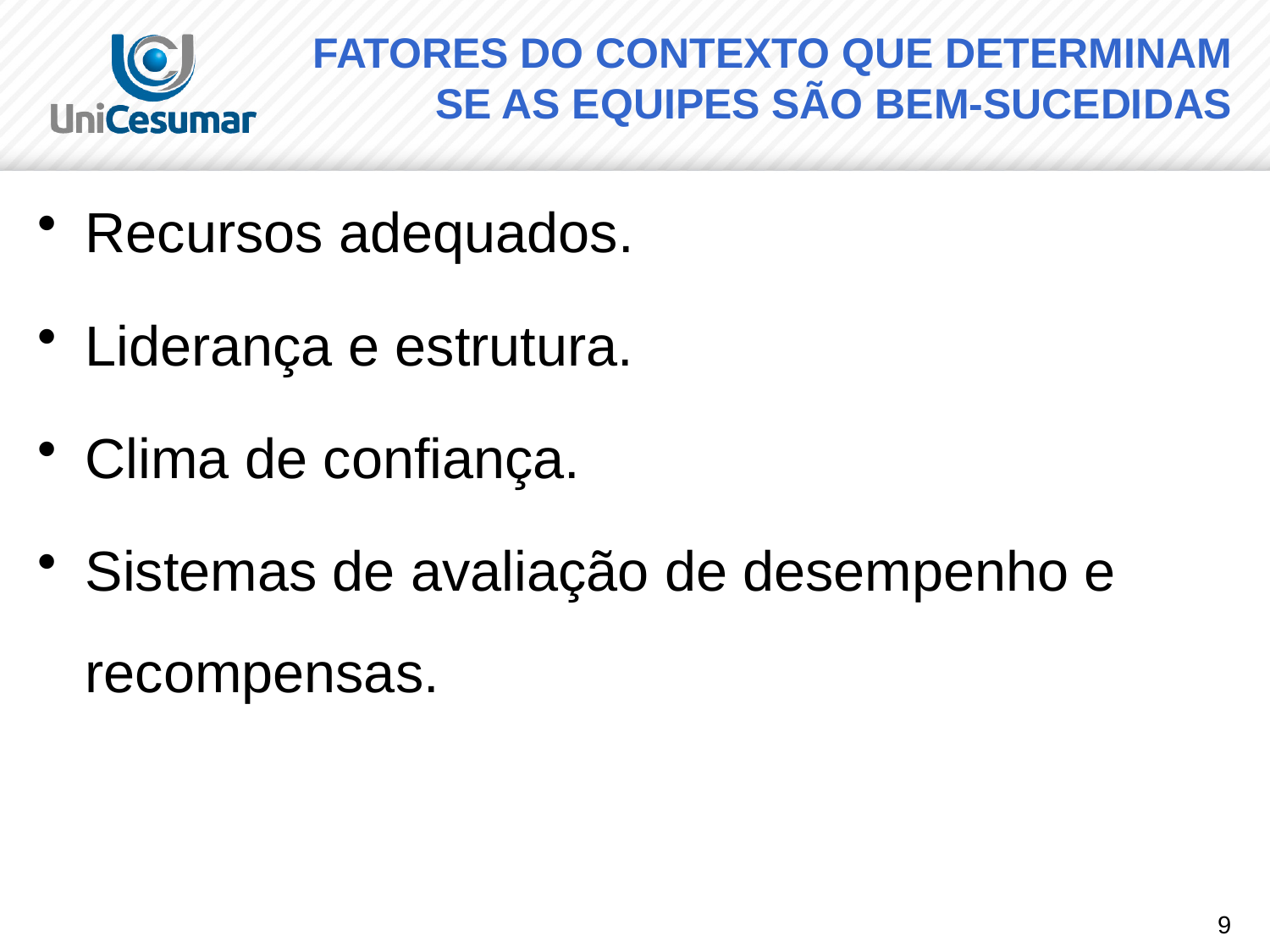

# FATORES DO CONTEXTO QUE DETERMINAM SE AS EQUIPES SÃO BEM-SUCEDIDAS
Recursos adequados.
Liderança e estrutura.
Clima de confiança.
Sistemas de avaliação de desempenho e recompensas.